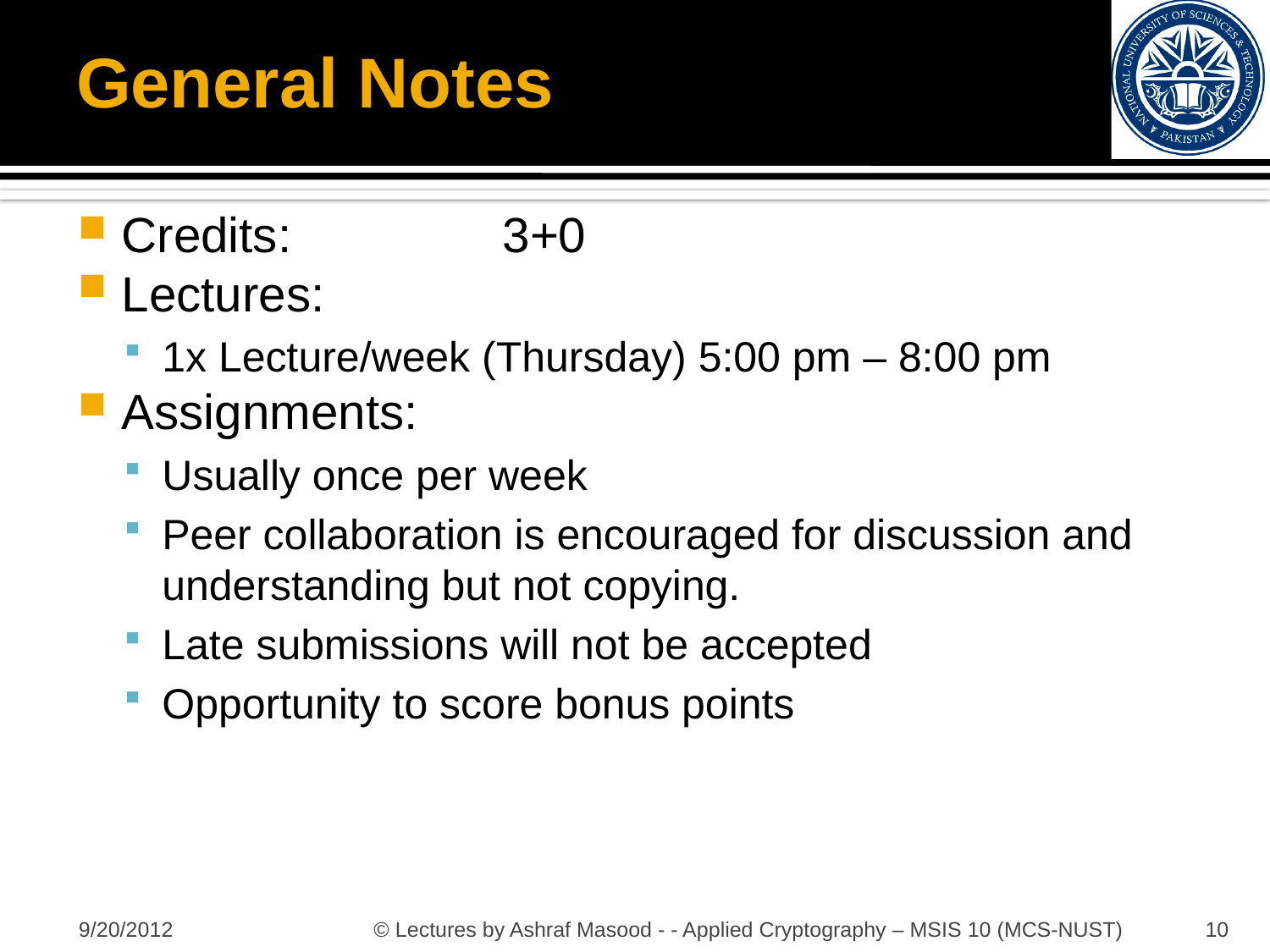

# General Notes
Credits:		3+0
Lectures:
1x Lecture/week (Thursday) 5:00 pm – 8:00 pm
Assignments:
Usually once per week
Peer collaboration is encouraged for discussion and understanding but not copying.
Late submissions will not be accepted
Opportunity to score bonus points
9/20/2012
© Lectures by Ashraf Masood - - Applied Cryptography – MSIS 10 (MCS-NUST)
10